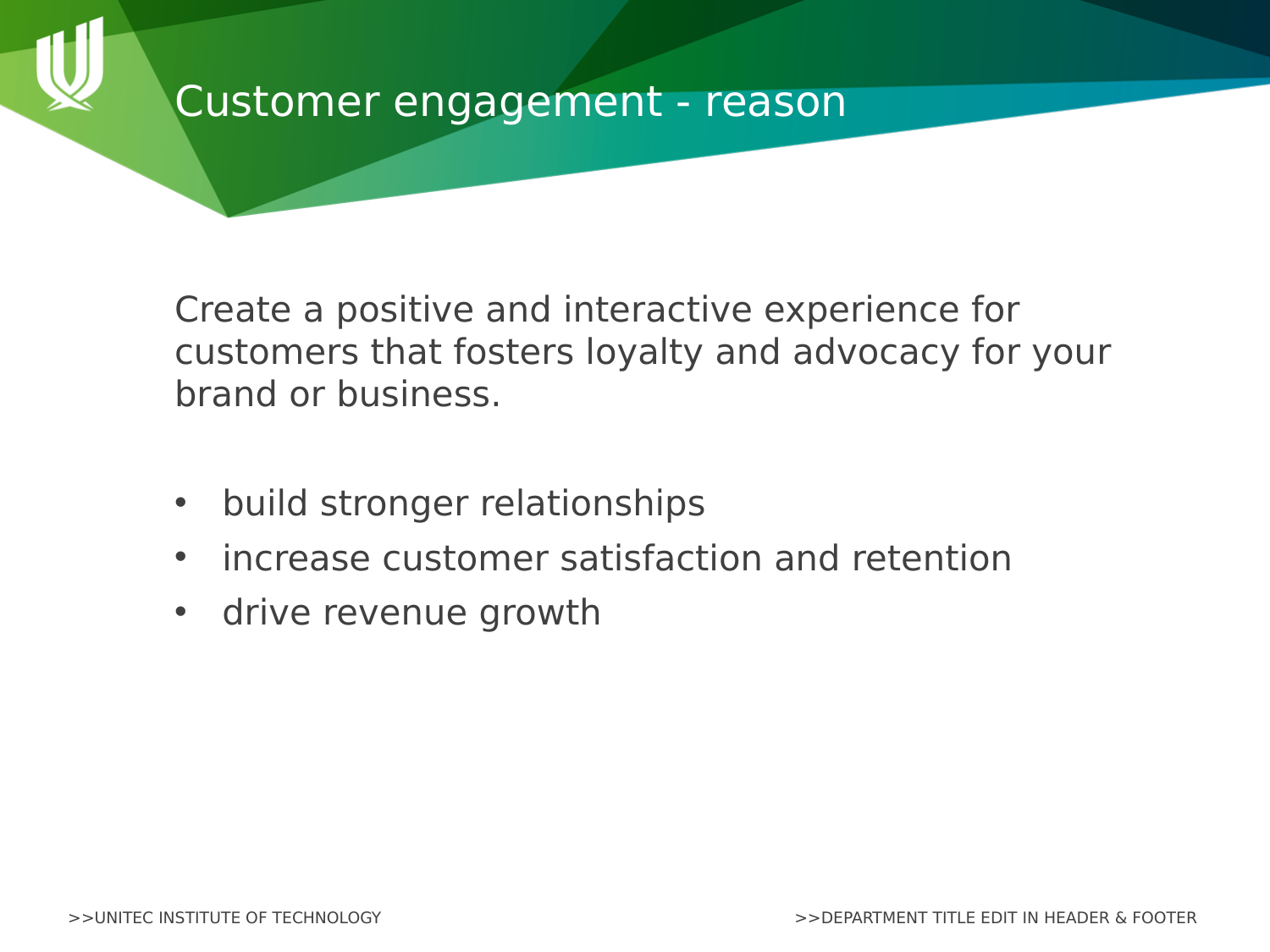

# Customer engagement - reason
Create a positive and interactive experience for customers that fosters loyalty and advocacy for your brand or business.

build stronger relationships
increase customer satisfaction and retention
drive revenue growth
>>DEPARTMENT TITLE EDIT IN HEADER & FOOTER